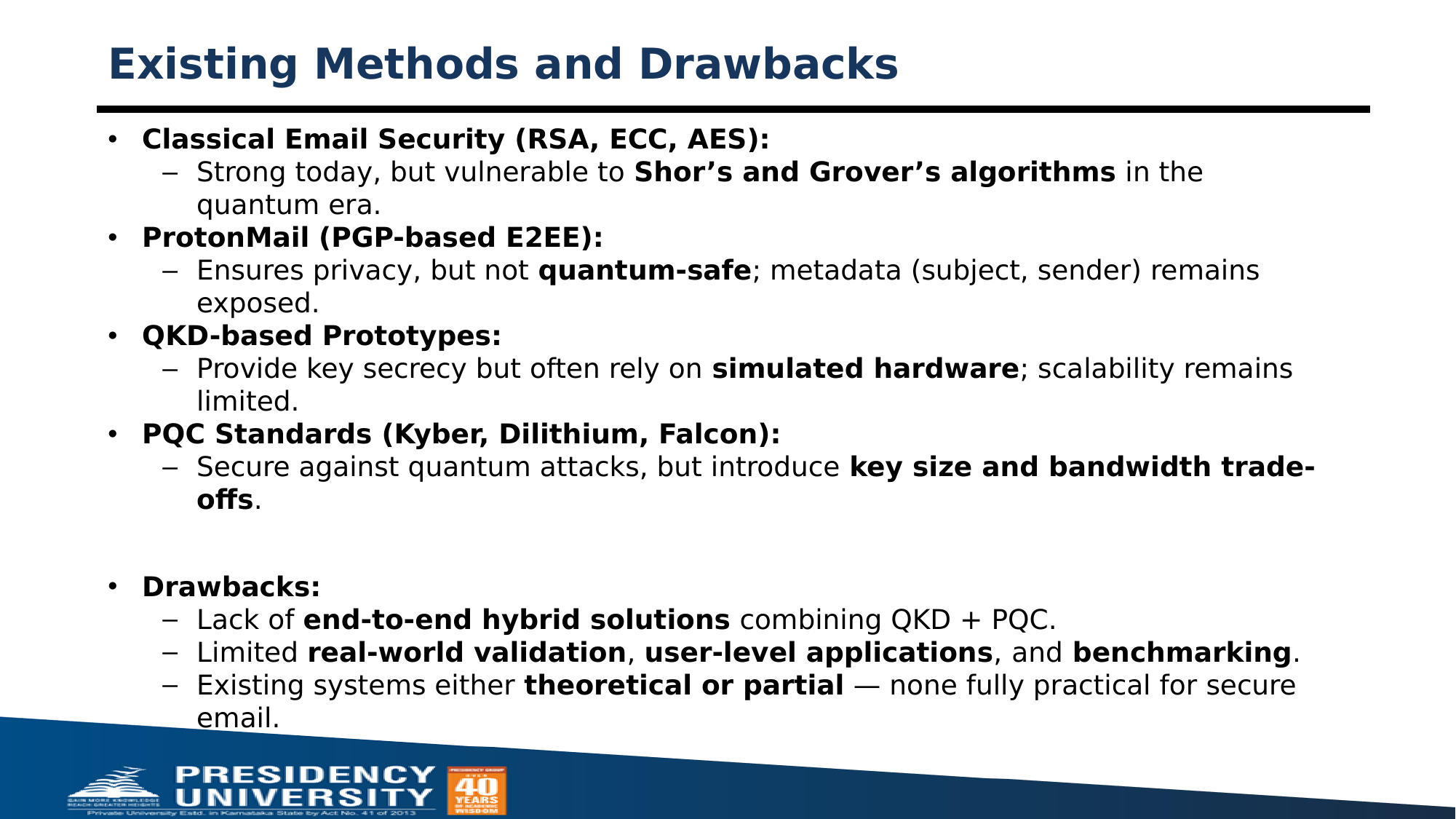

# Existing Methods and Drawbacks
Classical Email Security (RSA, ECC, AES):
Strong today, but vulnerable to Shor’s and Grover’s algorithms in the quantum era.
ProtonMail (PGP-based E2EE):
Ensures privacy, but not quantum-safe; metadata (subject, sender) remains exposed.
QKD-based Prototypes:
Provide key secrecy but often rely on simulated hardware; scalability remains limited.
PQC Standards (Kyber, Dilithium, Falcon):
Secure against quantum attacks, but introduce key size and bandwidth trade-offs.

Drawbacks:
Lack of end-to-end hybrid solutions combining QKD + PQC.
Limited real-world validation, user-level applications, and benchmarking.
Existing systems either theoretical or partial — none fully practical for secure email.